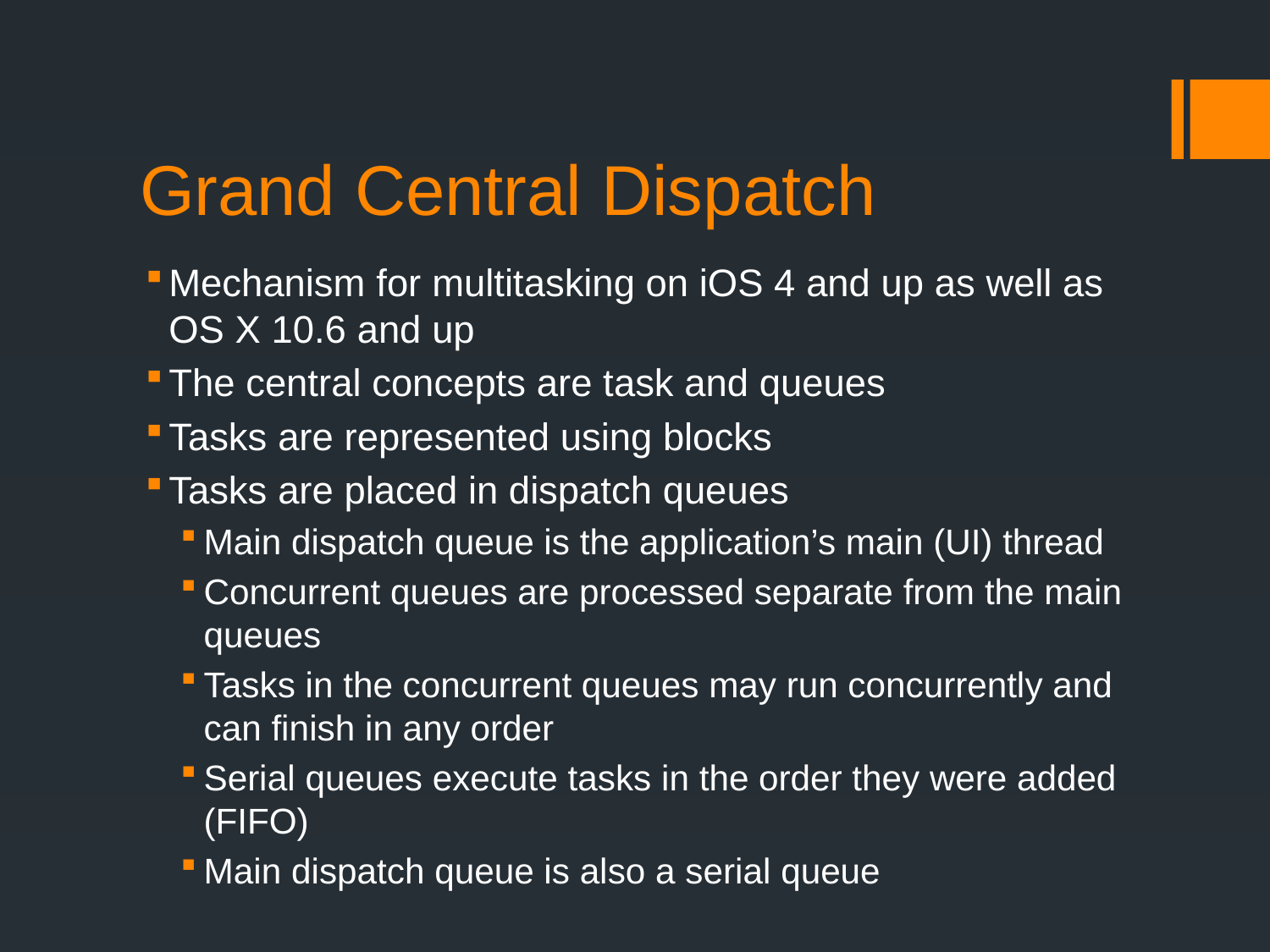

# Grand Central Dispatch
Mechanism for multitasking on iOS 4 and up as well as OS X 10.6 and up
The central concepts are task and queues
Tasks are represented using blocks
Tasks are placed in dispatch queues
Main dispatch queue is the application’s main (UI) thread
Concurrent queues are processed separate from the main queues
Tasks in the concurrent queues may run concurrently and can finish in any order
Serial queues execute tasks in the order they were added (FIFO)
Main dispatch queue is also a serial queue